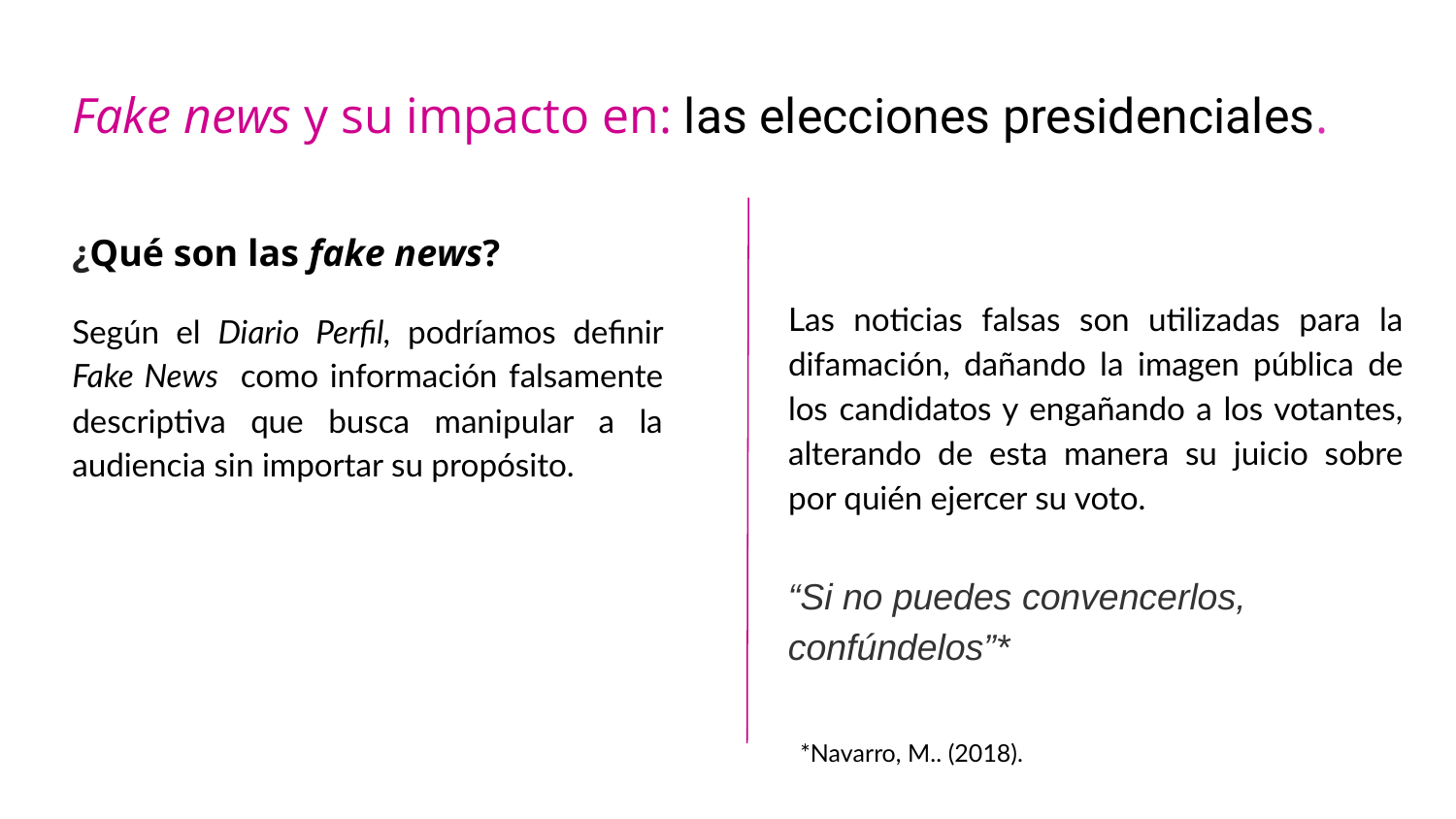

Fake news y su impacto en: las elecciones presidenciales.

Las noticias falsas son utilizadas para la difamación, dañando la imagen pública de los candidatos y engañando a los votantes, alterando de esta manera su juicio sobre por quién ejercer su voto.

¿Qué son las fake news?
Según el Diario Perfil, podríamos definir Fake News  como información falsamente descriptiva que busca manipular a la audiencia sin importar su propósito.
“Si no puedes convencerlos, confúndelos”*
*Navarro, M.. (2018).